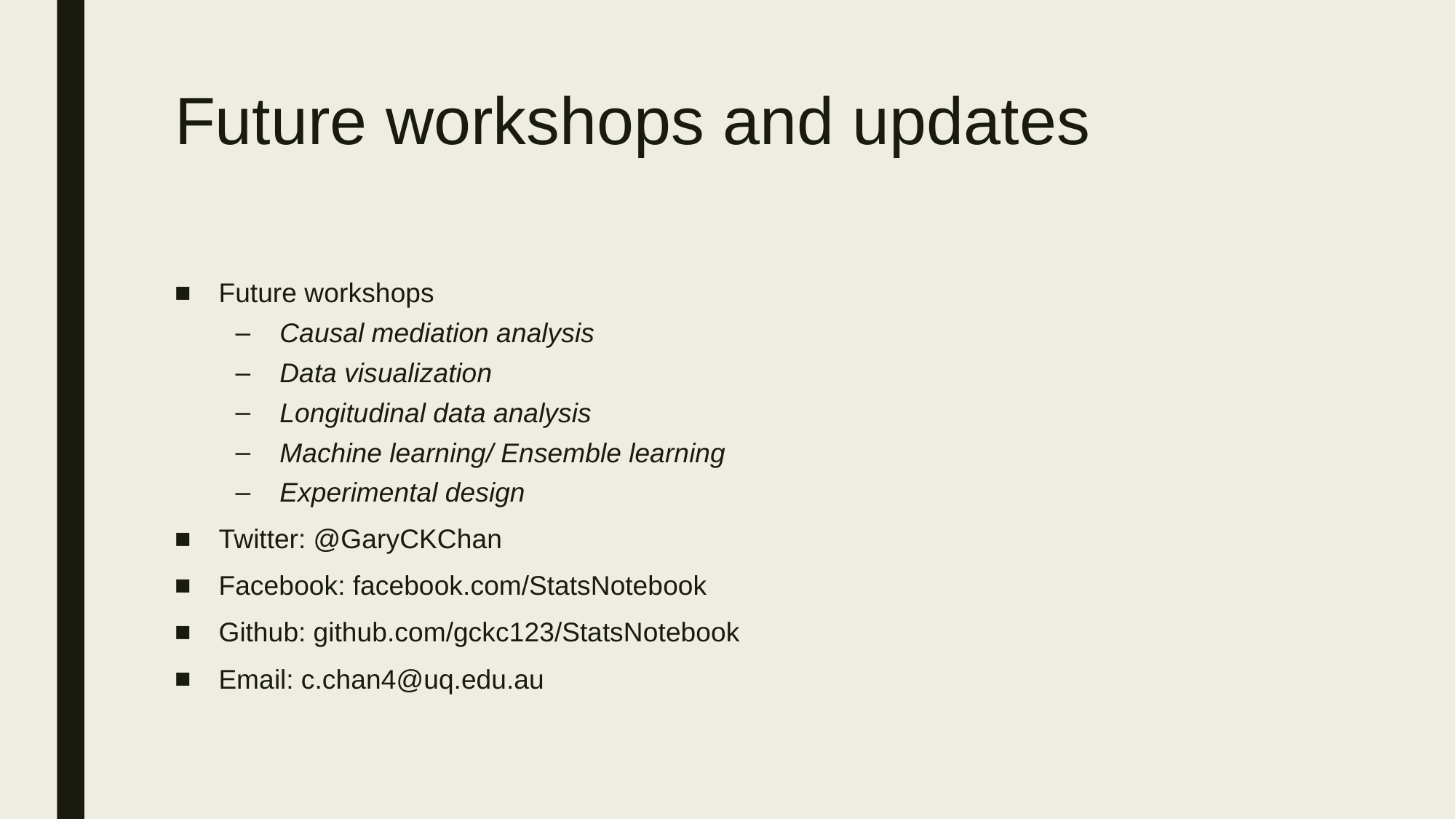

# Future workshops and updates
Future workshops
Causal mediation analysis
Data visualization
Longitudinal data analysis
Machine learning/ Ensemble learning
Experimental design
Twitter: @GaryCKChan
Facebook: facebook.com/StatsNotebook
Github: github.com/gckc123/StatsNotebook
Email: c.chan4@uq.edu.au